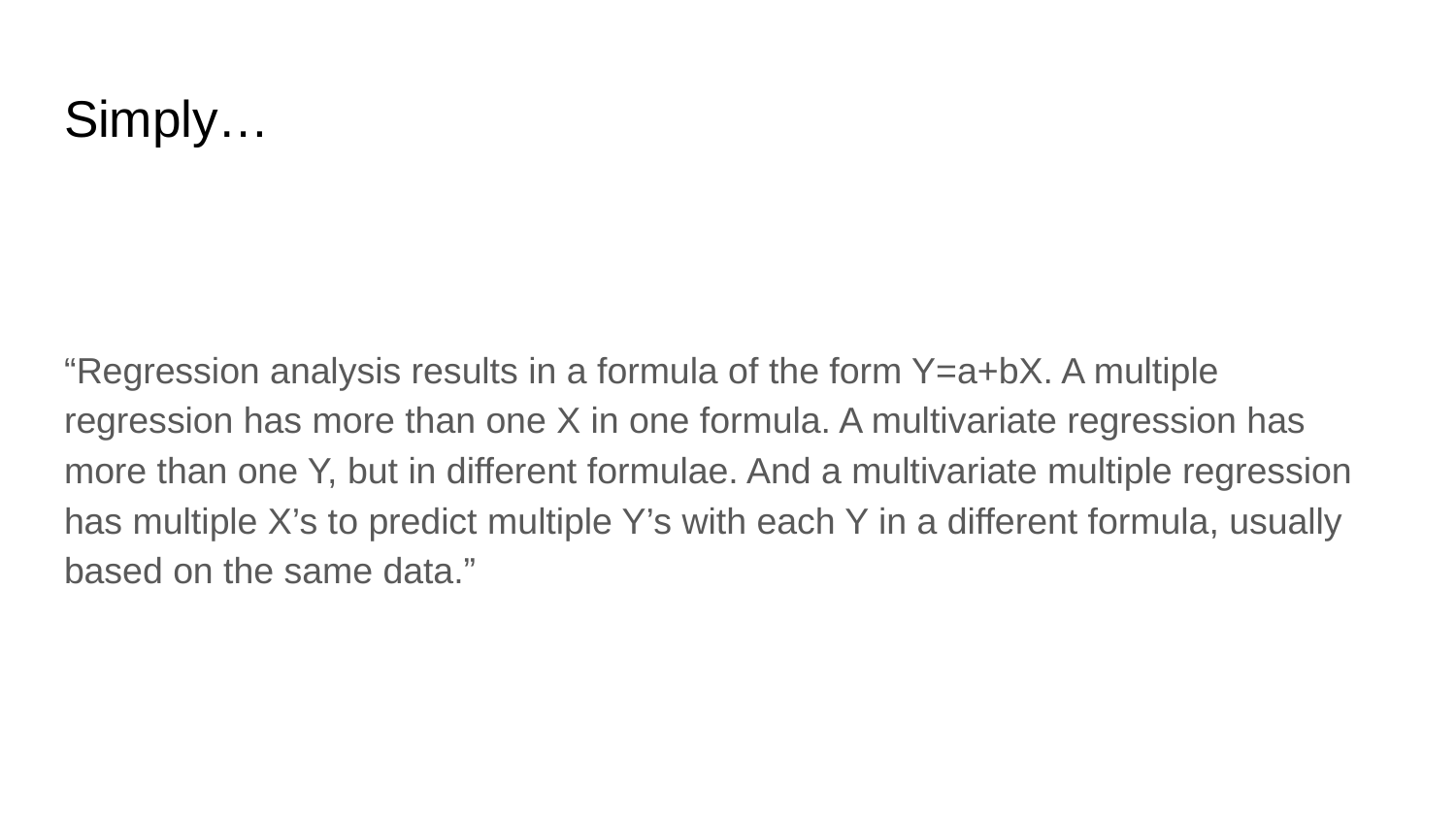

# Simply…

“Regression analysis results in a formula of the form Y=a+bX. A multiple regression has more than one X in one formula. A multivariate regression has more than one Y, but in different formulae. And a multivariate multiple regression has multiple X’s to predict multiple Y’s with each Y in a different formula, usually based on the same data.”